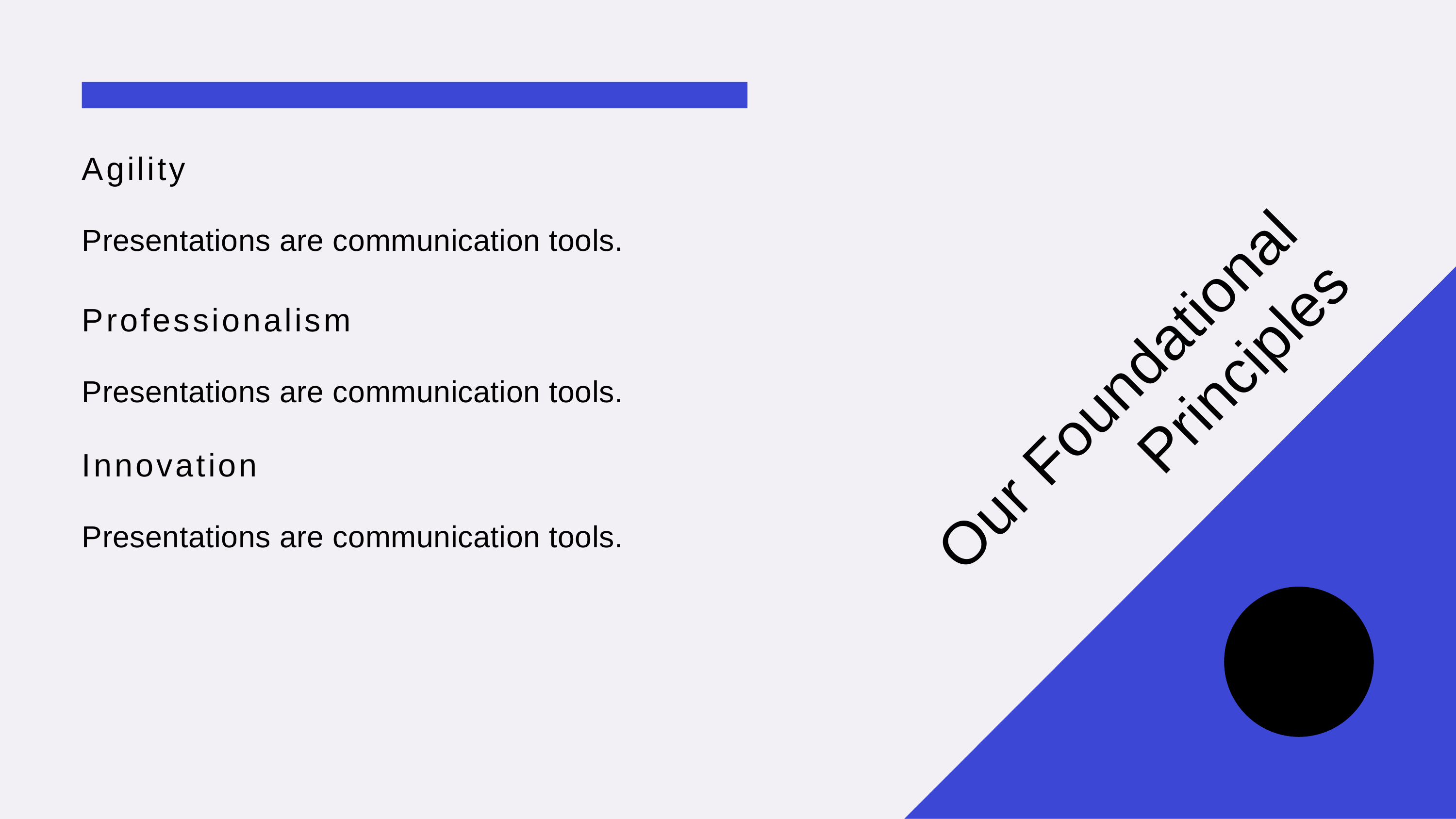

Agility
Presentations are communication tools.
Professionalism
Presentations are communication tools.
Innovation
Presentations are communication tools.

Our Foundational Principles